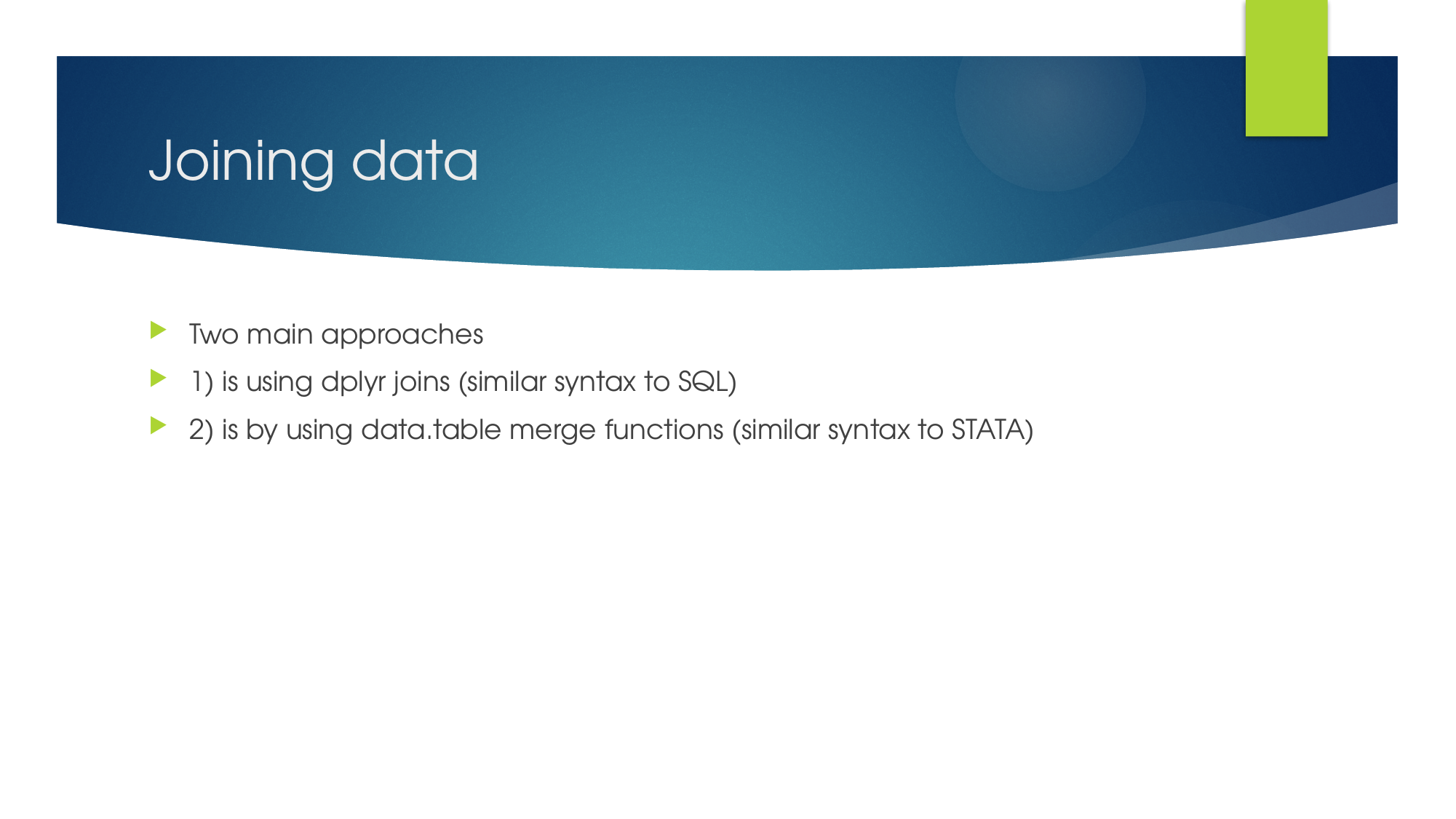

# Joining data
Two main approaches
1) is using dplyr joins (similar syntax to SQL)
2) is by using data.table merge functions (similar syntax to STATA)